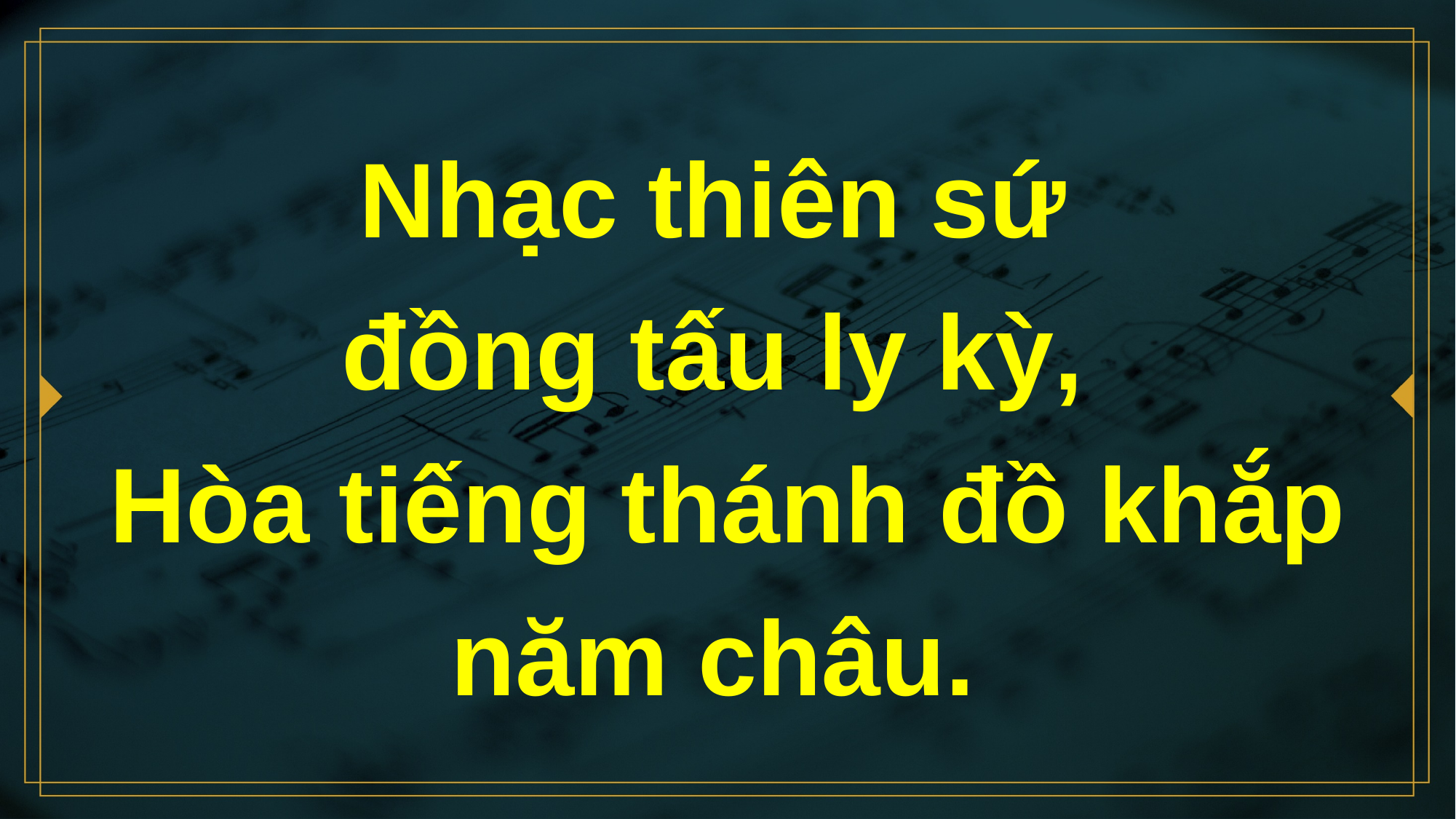

# Nhạc thiên sứ đồng tấu ly kỳ, Hòa tiếng thánh đồ khắp năm châu.